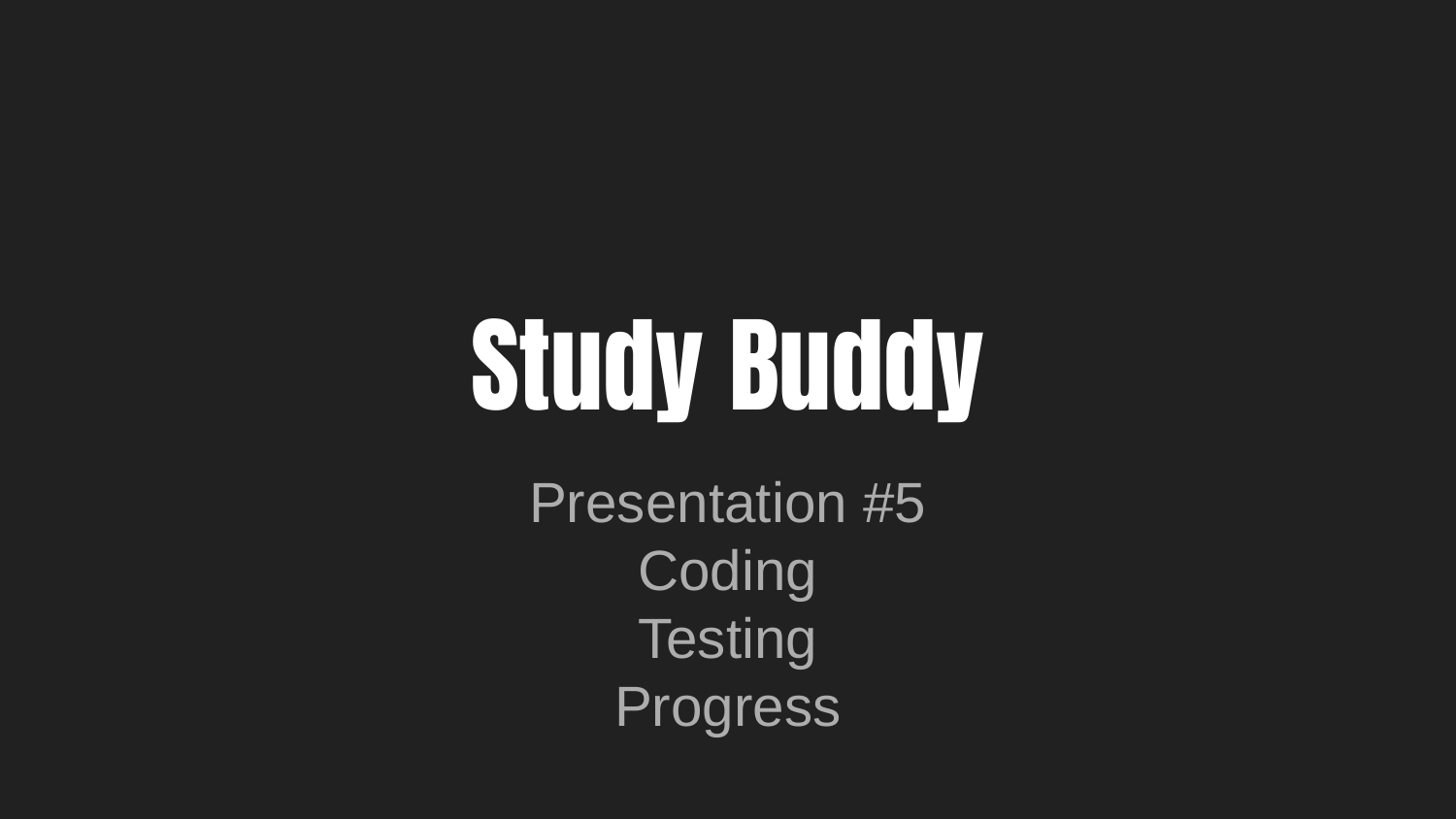

# Study Buddy
Presentation #5
Coding
Testing
Progress